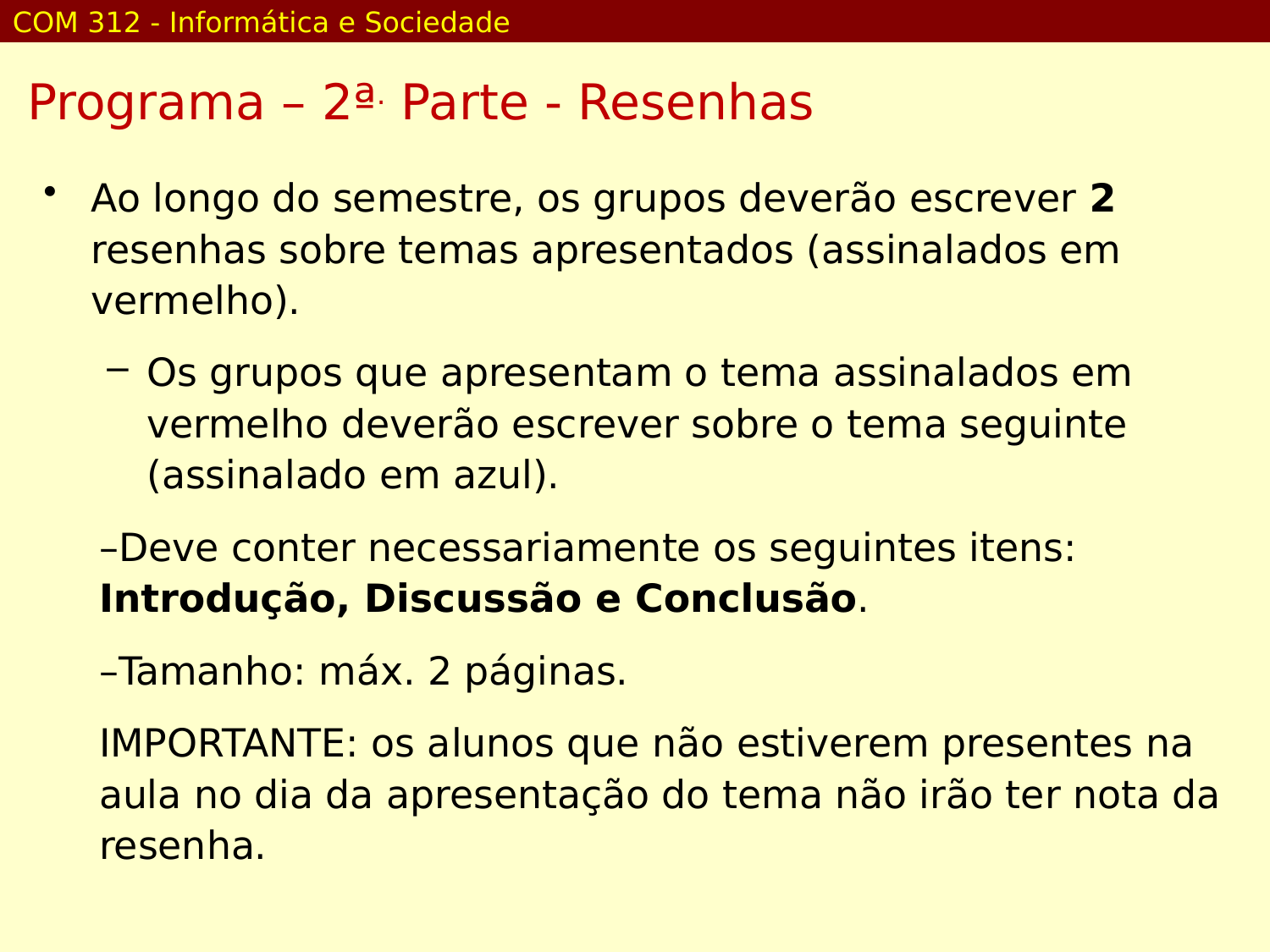

COM 312 - Informática e Sociedade
Programa – 2ª. Parte - Resenhas
Ao longo do semestre, os grupos deverão escrever 2 resenhas sobre temas apresentados (assinalados em vermelho).
Os grupos que apresentam o tema assinalados em vermelho deverão escrever sobre o tema seguinte (assinalado em azul).
–Deve conter necessariamente os seguintes itens: Introdução, Discussão e Conclusão.
–Tamanho: máx. 2 páginas.
IMPORTANTE: os alunos que não estiverem presentes na aula no dia da apresentação do tema não irão ter nota da resenha.